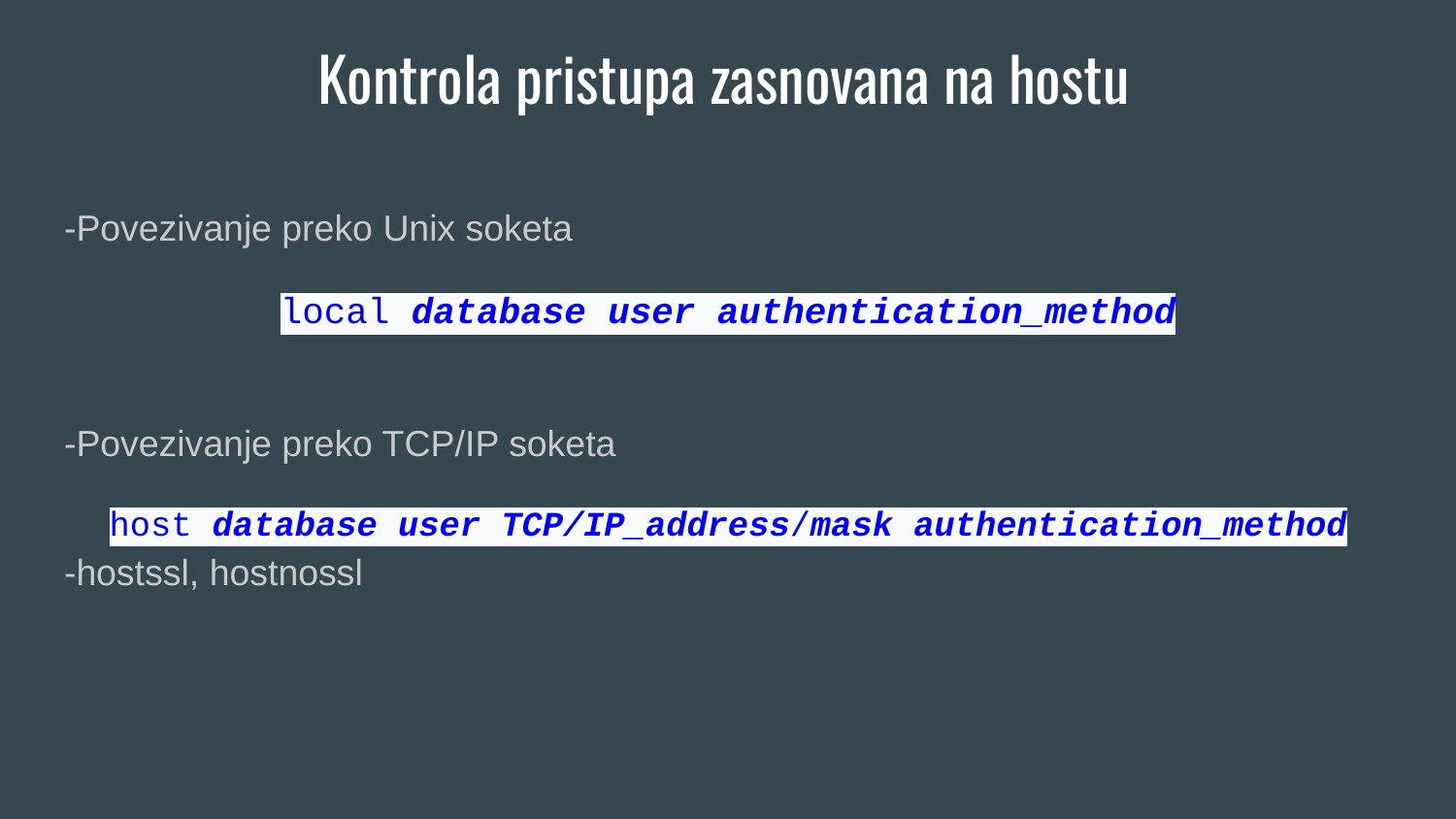

# Kontrola pristupa zasnovana na hostu
-Povezivanje preko Unix soketa
local database user authentication_method

-Povezivanje preko TCP/IP soketa
host database user TCP/IP_address/mask authentication_method
-hostssl, hostnossl